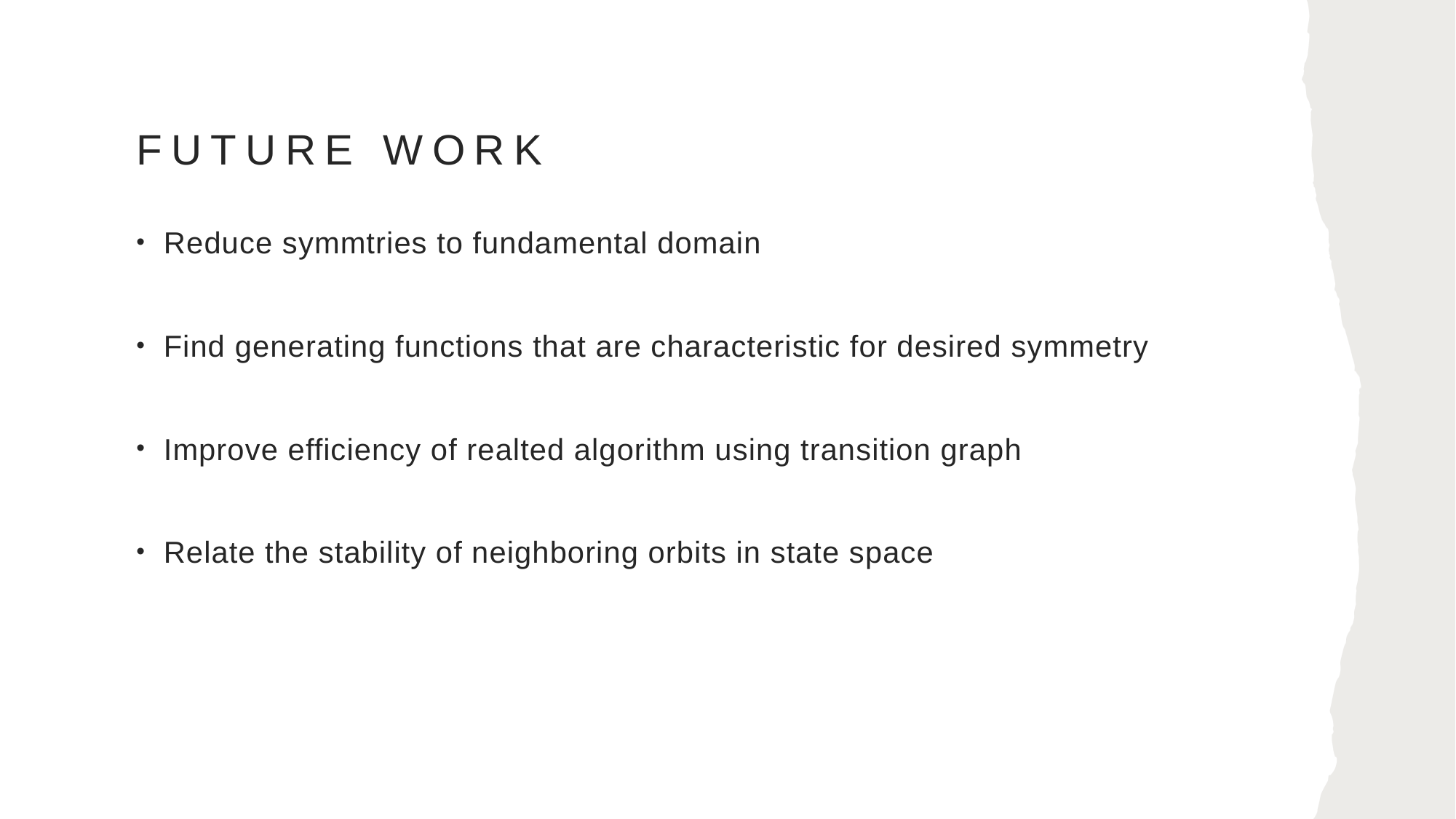

# Future work
Reduce symmtries to fundamental domain

Find generating functions that are characteristic for desired symmetry

Improve efficiency of realted algorithm using transition graph

Relate the stability of neighboring orbits in state space